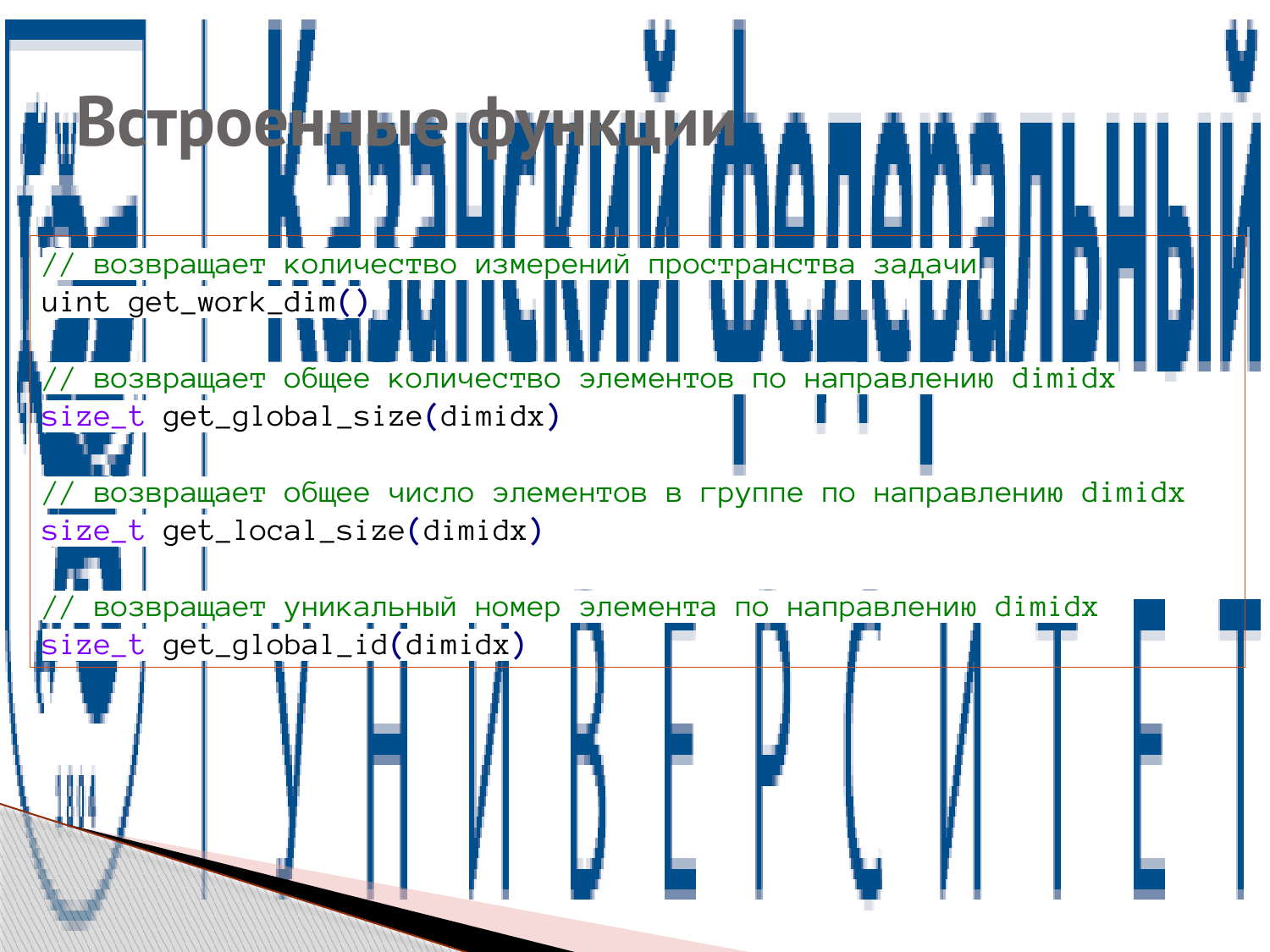

# Встроенные функции
// возвращает количество измерений пространства задачи
uint get_work_dim()

// возвращает общее количество элементов по направлению dimidx
size_t get_global_size(dimidx)

// возвращает общее число элементов в группе по направлению dimidx
size_t get_local_size(dimidx)

// возвращает уникальный номер элемента по направлению dimidx
size_t get_global_id(dimidx)